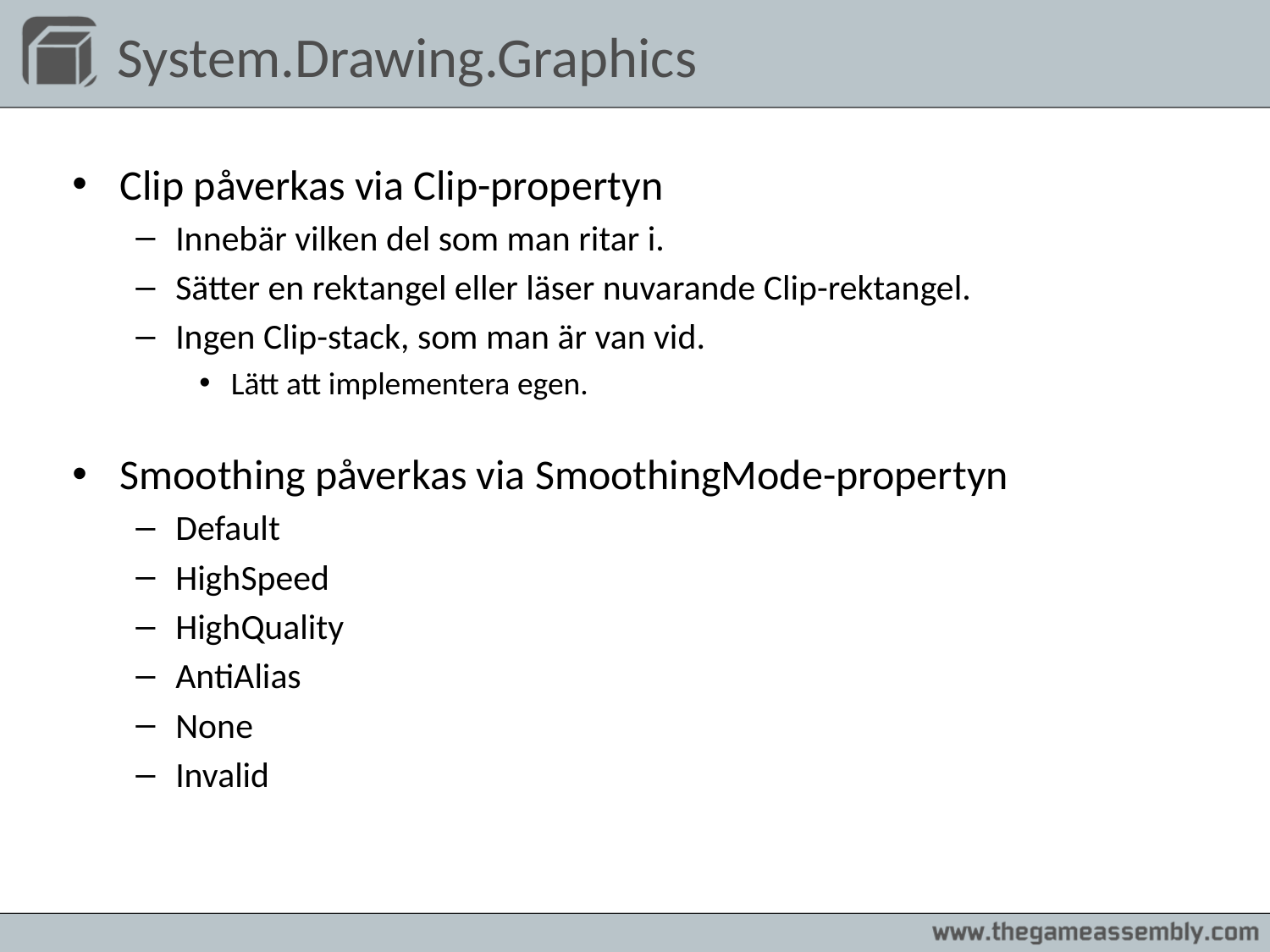

# System.Drawing.Graphics
Clip påverkas via Clip-propertyn
Innebär vilken del som man ritar i.
Sätter en rektangel eller läser nuvarande Clip-rektangel.
Ingen Clip-stack, som man är van vid.
Lätt att implementera egen.
Smoothing påverkas via SmoothingMode-propertyn
Default
HighSpeed
HighQuality
AntiAlias
None
Invalid